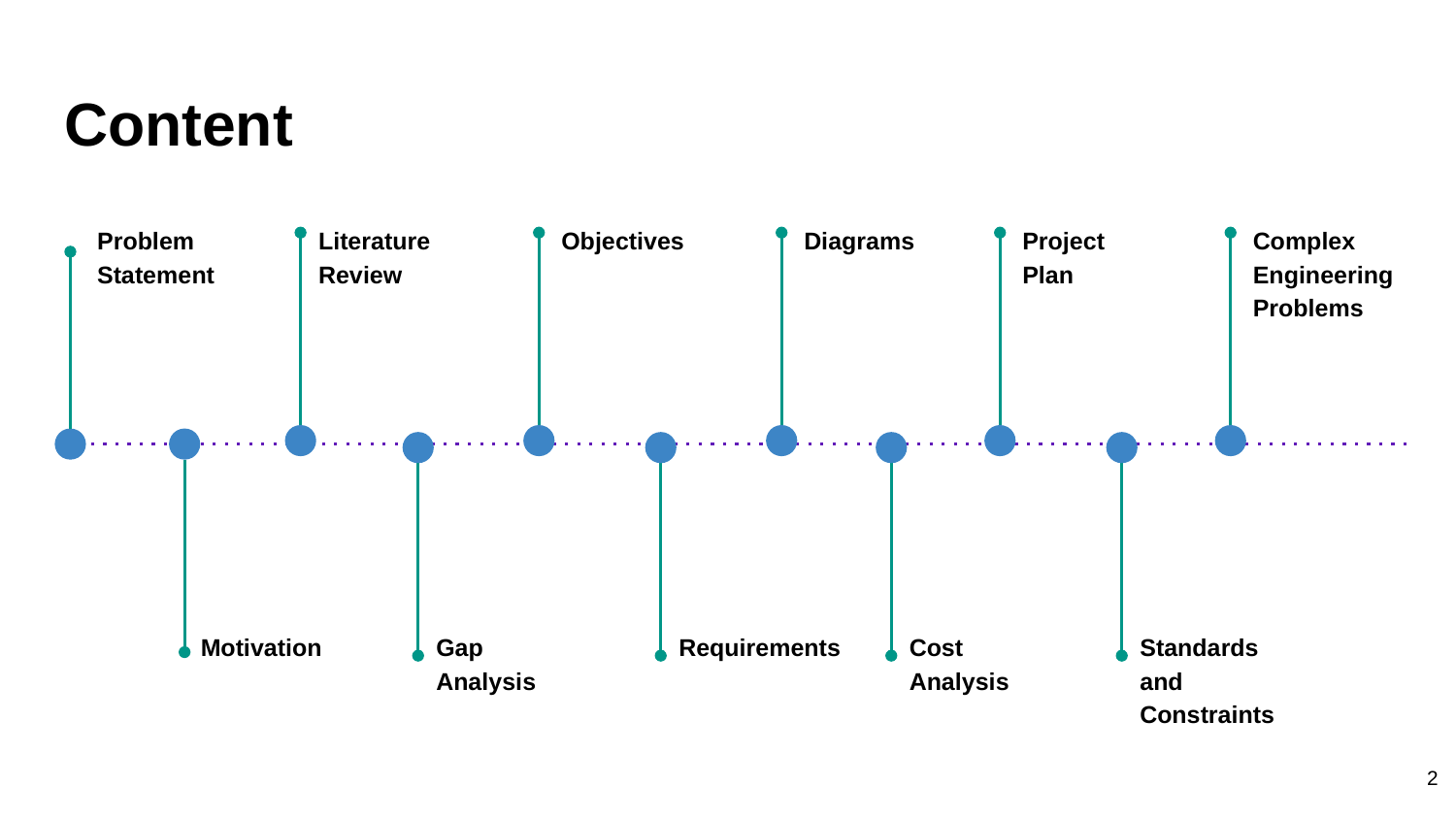

# Content
Problem
Statement

Literature
Review

Objectives

Diagrams

Project
Plan
Complex
Engineering
Problems

Motivation

Gap
Analysis

Requirements
Cost
Analysis

Standards
and
Constraints

2